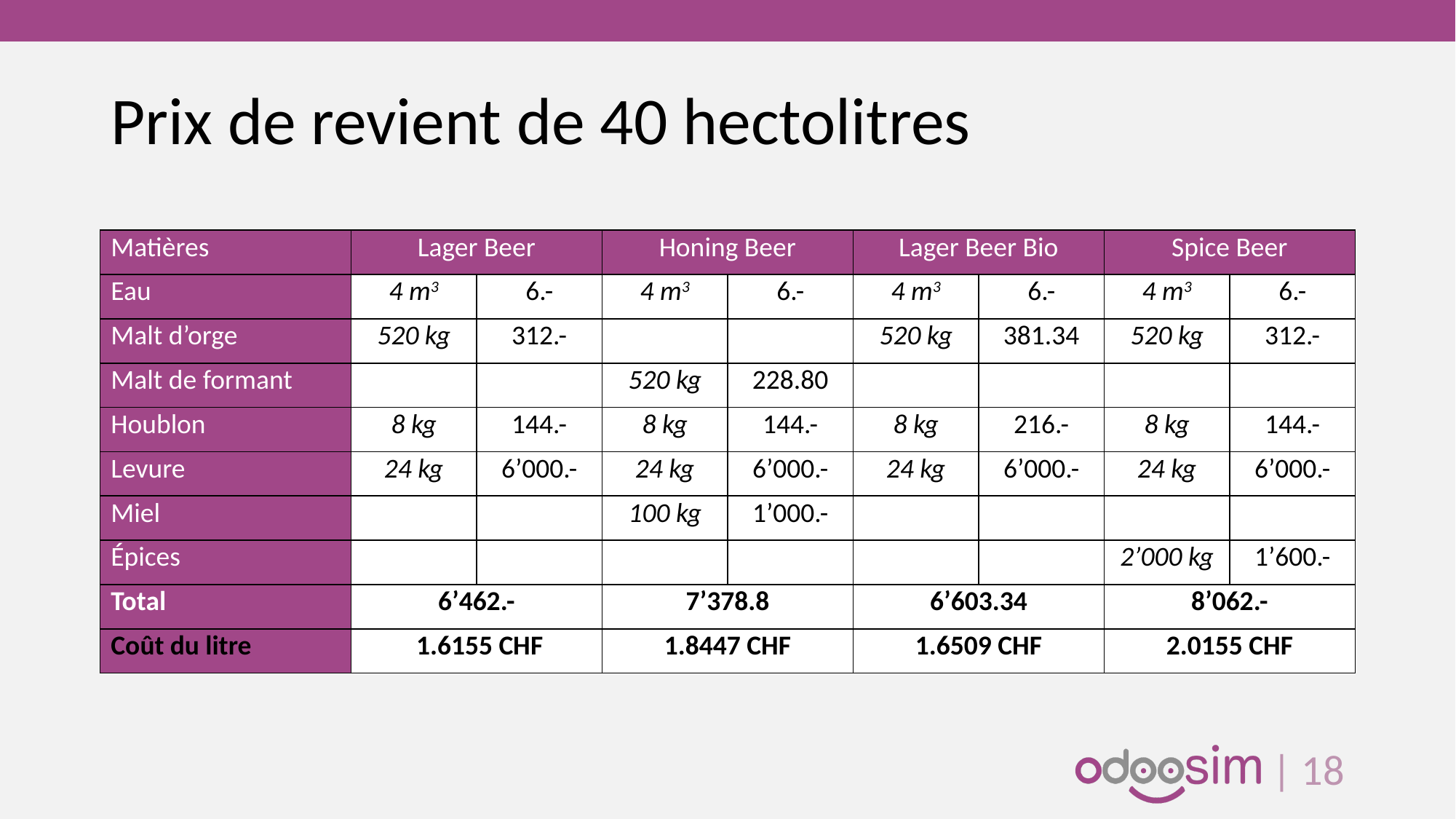

# Prix de revient de 40 hectolitres
| Matières | Lager Beer |  | Honing Beer |  | Lager Beer Bio |  | Spice Beer |  |
| --- | --- | --- | --- | --- | --- | --- | --- | --- |
| Eau | 4 m3 | 6.- | 4 m3 | 6.- | 4 m3 | 6.- | 4 m3 | 6.- |
| Malt d’orge | 520 kg | 312.- |  |  | 520 kg | 381.34 | 520 kg | 312.- |
| Malt de formant |  |  | 520 kg | 228.80 |  |  |  |  |
| Houblon | 8 kg | 144.- | 8 kg | 144.- | 8 kg | 216.- | 8 kg | 144.- |
| Levure | 24 kg | 6’000.- | 24 kg | 6’000.- | 24 kg | 6’000.- | 24 kg | 6’000.- |
| Miel |  |  | 100 kg | 1’000.- |  |  |  |  |
| Épices |  |  |  |  |  |  | 2’000 kg | 1’600.- |
| Total | 6’462.- |  | 7’378.8 |  | 6’603.34 |  | 8’062.- |  |
| Coût du litre | 1.6155 CHF |  | 1.8447 CHF |  | 1.6509 CHF |  | 2.0155 CHF |  |
| 18